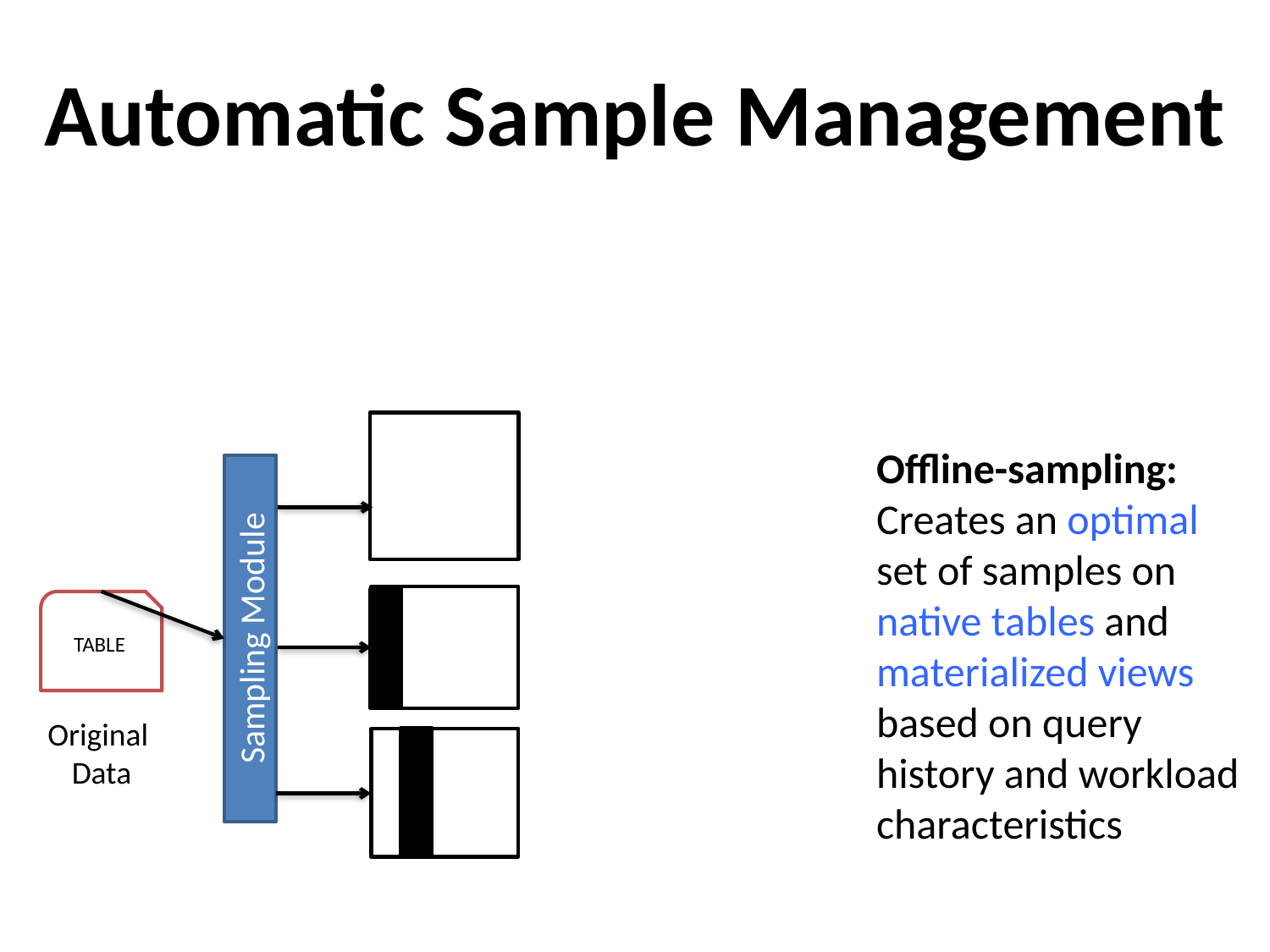

Automatic Sample Management

Offline-sampling: Creates an optimal set of samples on native tables and materialized views based on query history and workload characteristics

TABLE
Sampling Module
Original
Data